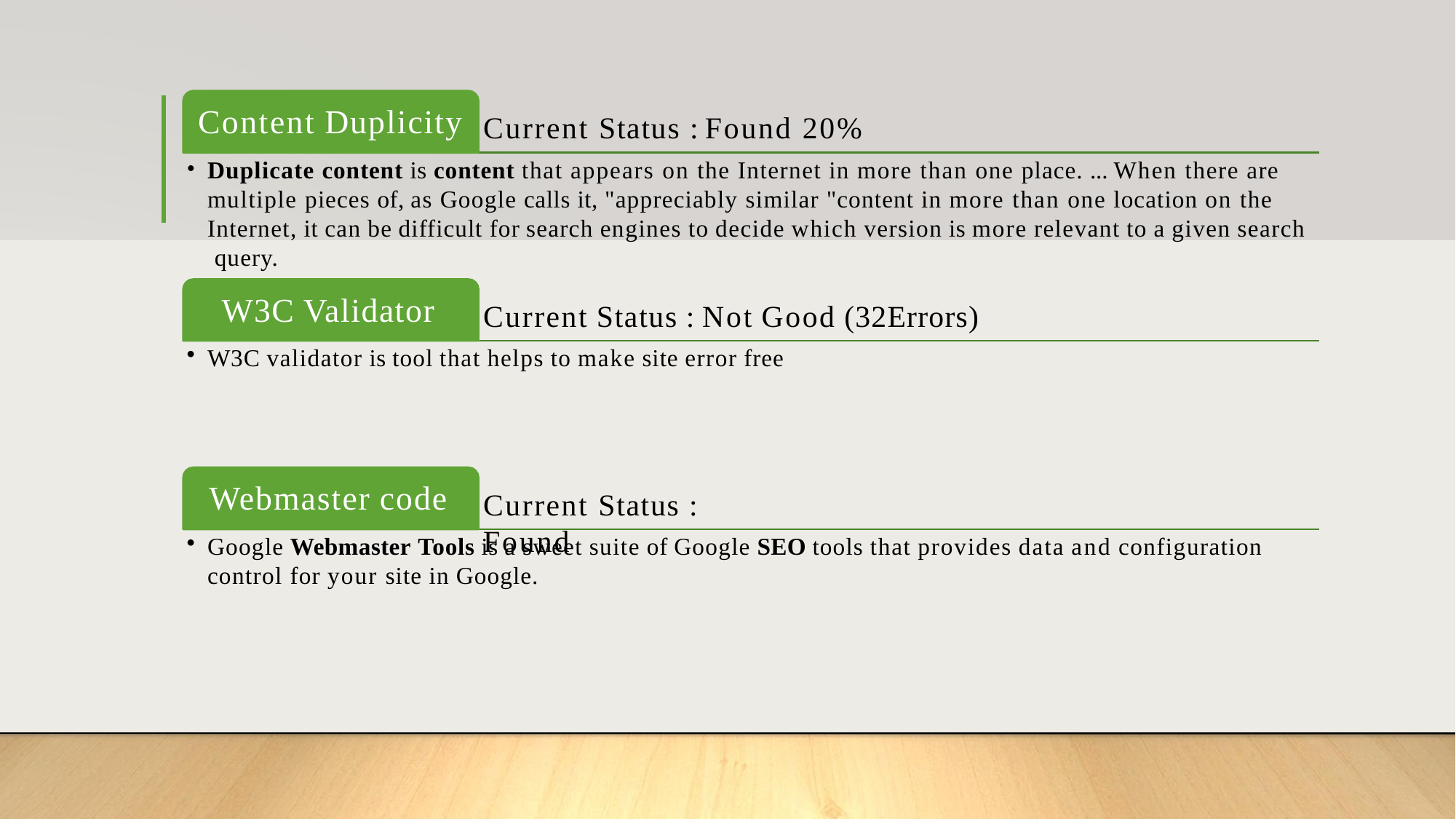

# Content Duplicity
Current Status : Found 20%

Duplicate content is content that appears on the Internet in more than one place. ... When there are  multiple pieces of, as Google calls it, "appreciably similar "content in more than one location on the  Internet, it can be difficult for search engines to decide which version is more relevant to a given search  query.

W3C Validator
Current Status : Not Good (32Errors)

W3C validator is tool that helps to make site error free

Webmaster code
Current Status : Found

Google Webmaster Tools is a sweet suite of Google SEO tools that provides data and configuration
control for your site in Google.